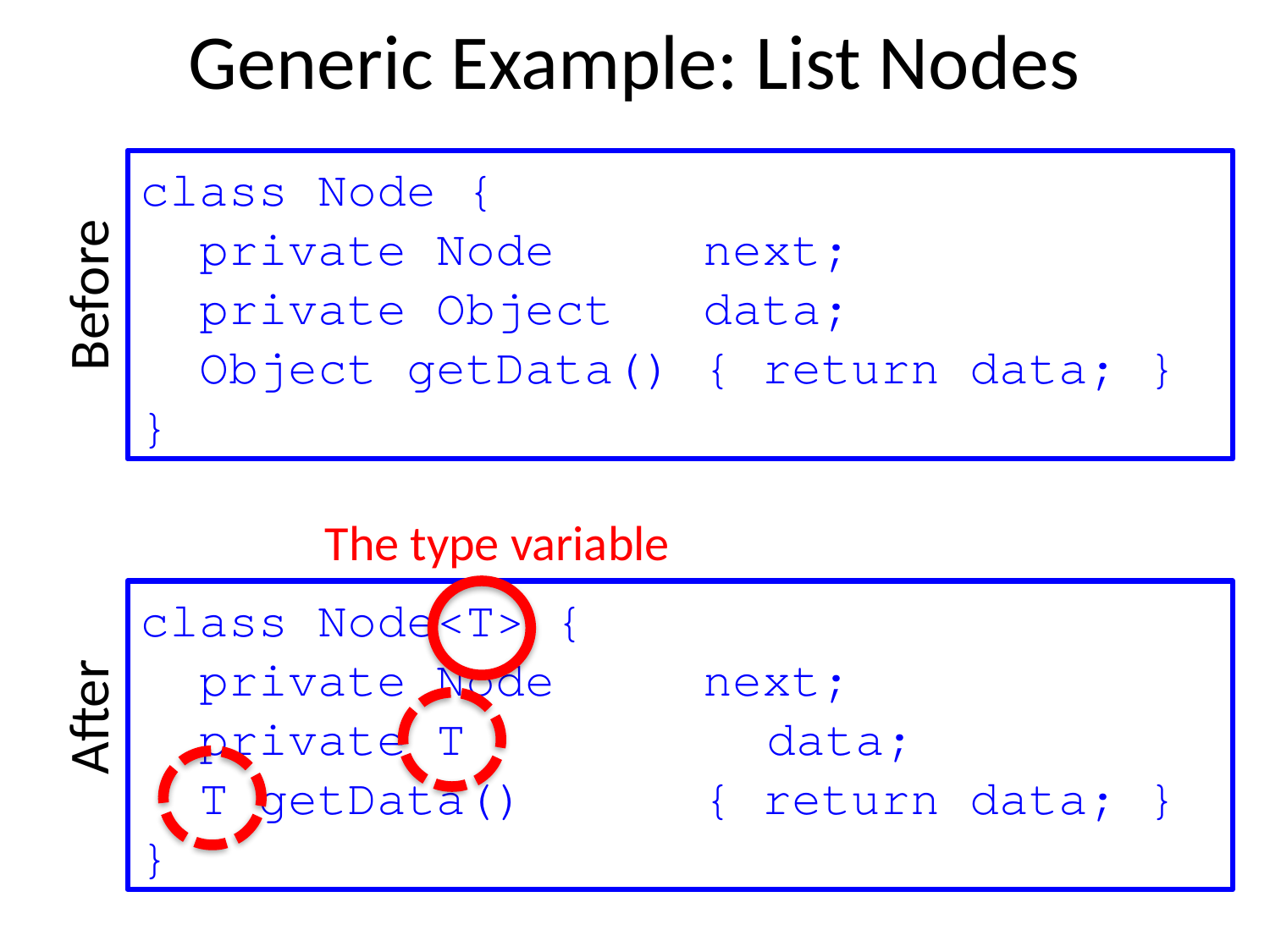

# Generic Example: List Nodes
class Node {
  private Node     next;
  private Object   data;
  Object getData() { return data; }
}
Before
The type variable
class Node<T> {
  private Node     next;
  private T  	    data;
  T getData()      { return data; }
}

After